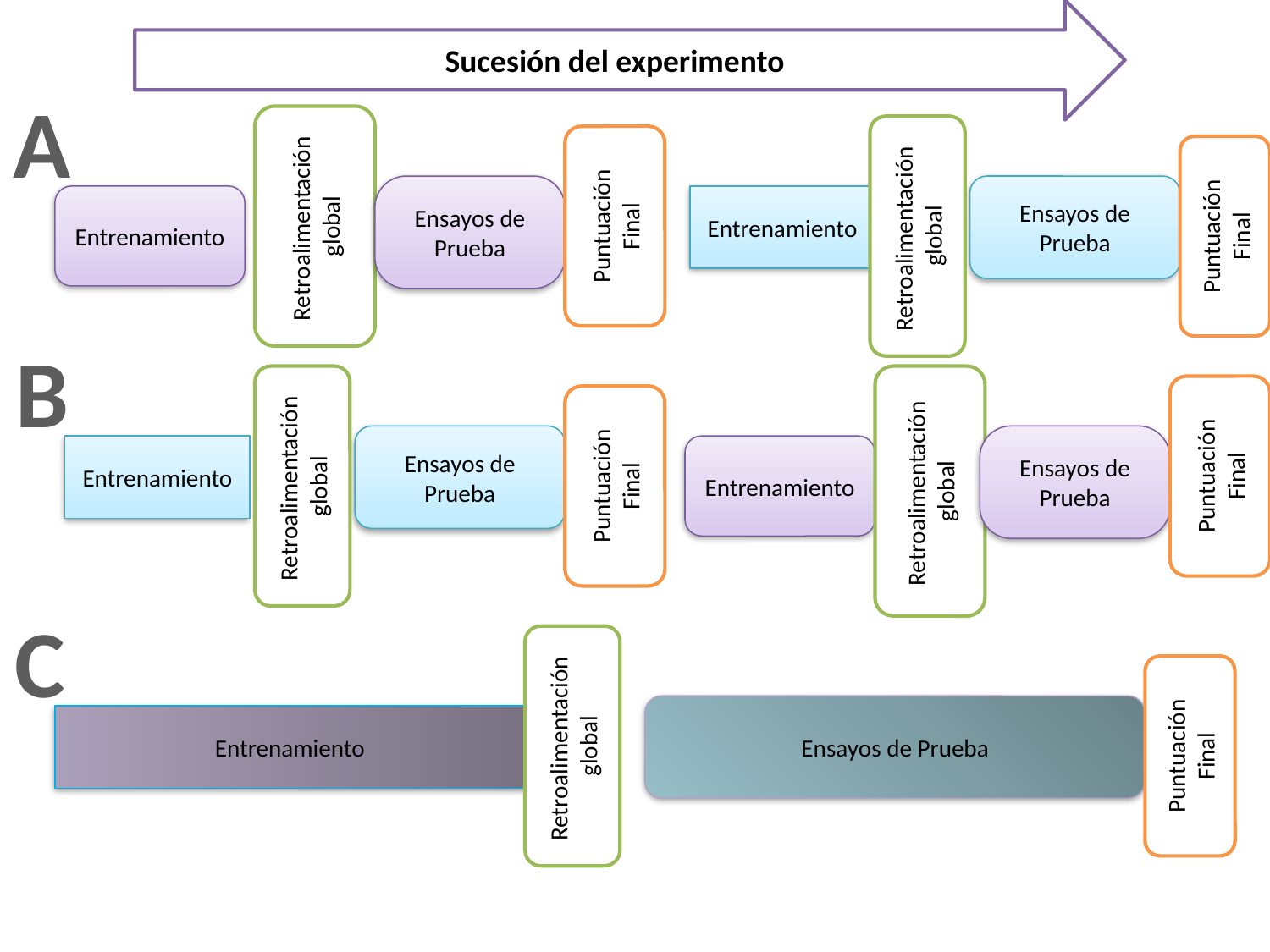

Sucesión del experimento
#
A

Retroalimentación  global
Ensayos de Prueba
Puntuación Final
Ensayos de Prueba
Entrenamiento
Entrenamiento
Retroalimentación  global
Puntuación Final

B
Ensayos de Prueba
Ensayos de Prueba
Puntuación Final
Entrenamiento
Puntuación Final
Entrenamiento
Retroalimentación  global
Retroalimentación  global
C
Ensayos de Prueba
Retroalimentación  global
Entrenamiento
Puntuación Final